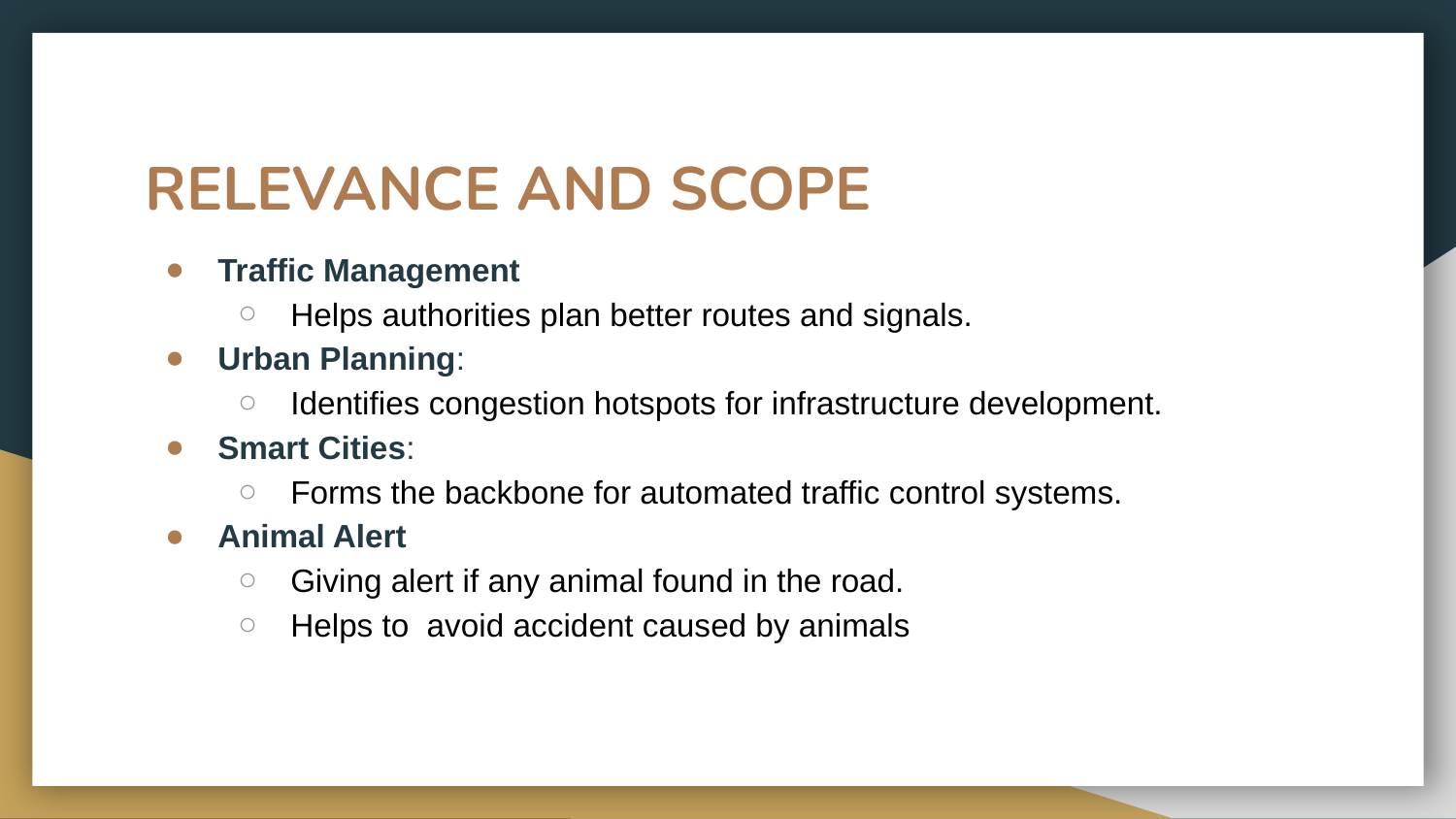

# RELEVANCE AND SCOPE
Traffic Management
Helps authorities plan better routes and signals.
Urban Planning:
Identifies congestion hotspots for infrastructure development.
Smart Cities:
Forms the backbone for automated traffic control systems.
Animal Alert
Giving alert if any animal found in the road.
Helps to  avoid accident caused by animals